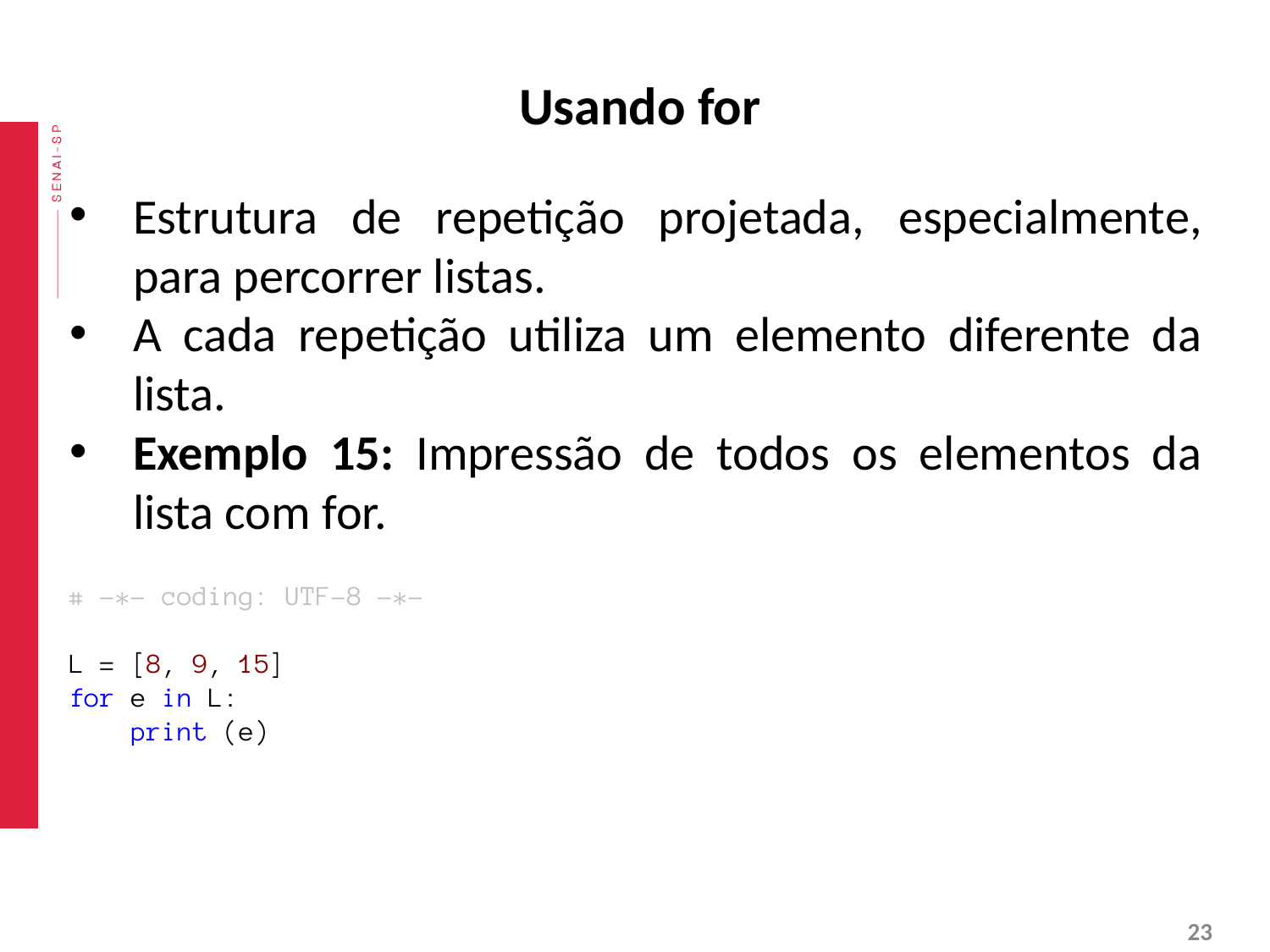

# Usando for
Estrutura de repetição projetada, especialmente, para percorrer listas.
A cada repetição utiliza um elemento diferente da lista.
Exemplo 15: Impressão de todos os elementos da lista com for.

# -*- coding: UTF-8 -*-

L = [8, 9, 15]
for e in L:
    print (e)

23